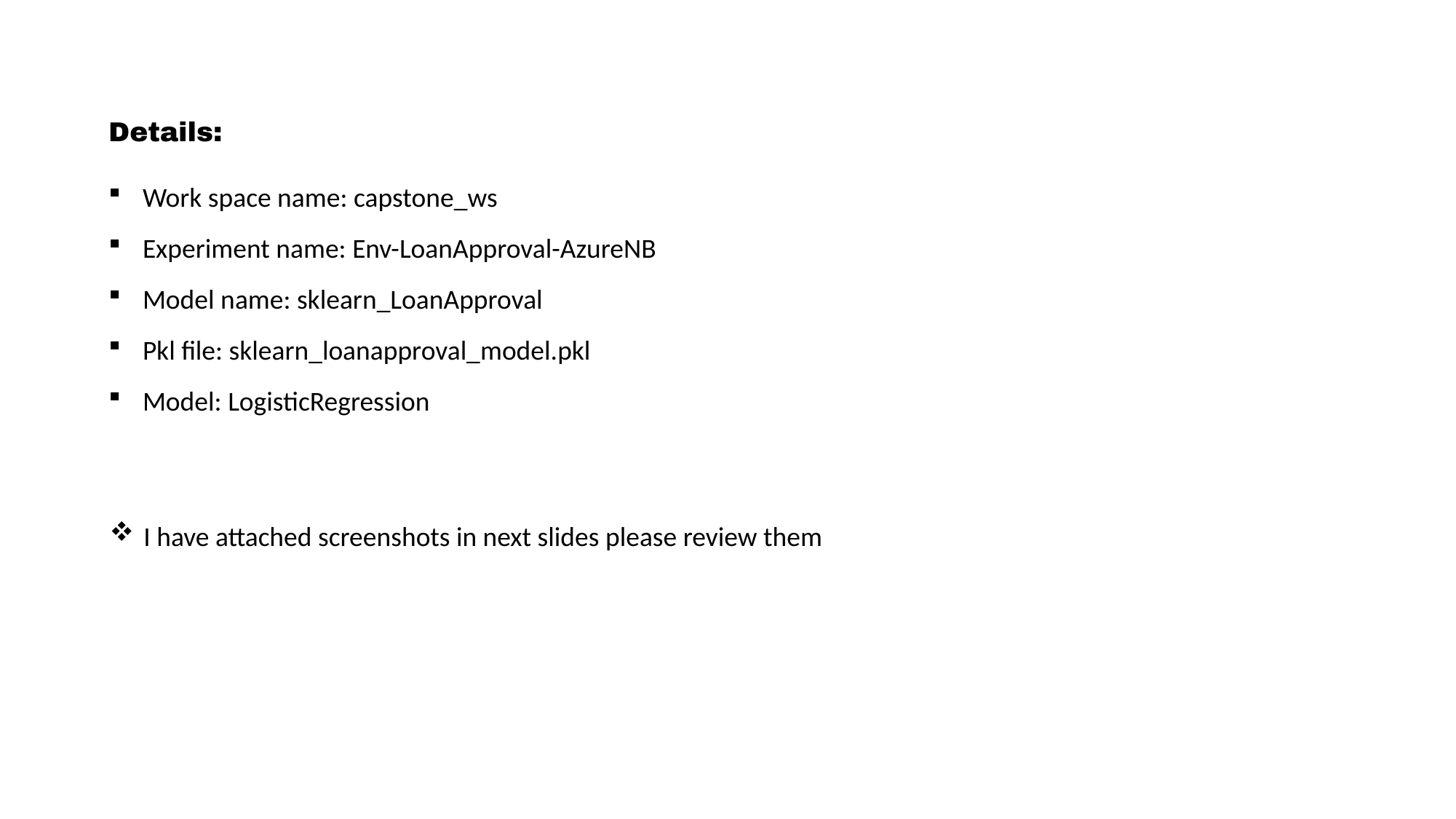

Details:

Work space name: capstone_ws
Experiment name: Env-LoanApproval-AzureNB
Model name: sklearn_LoanApproval
Pkl file: sklearn_loanapproval_model.pkl
Model: LogisticRegression

I have attached screenshots in next slides please review them